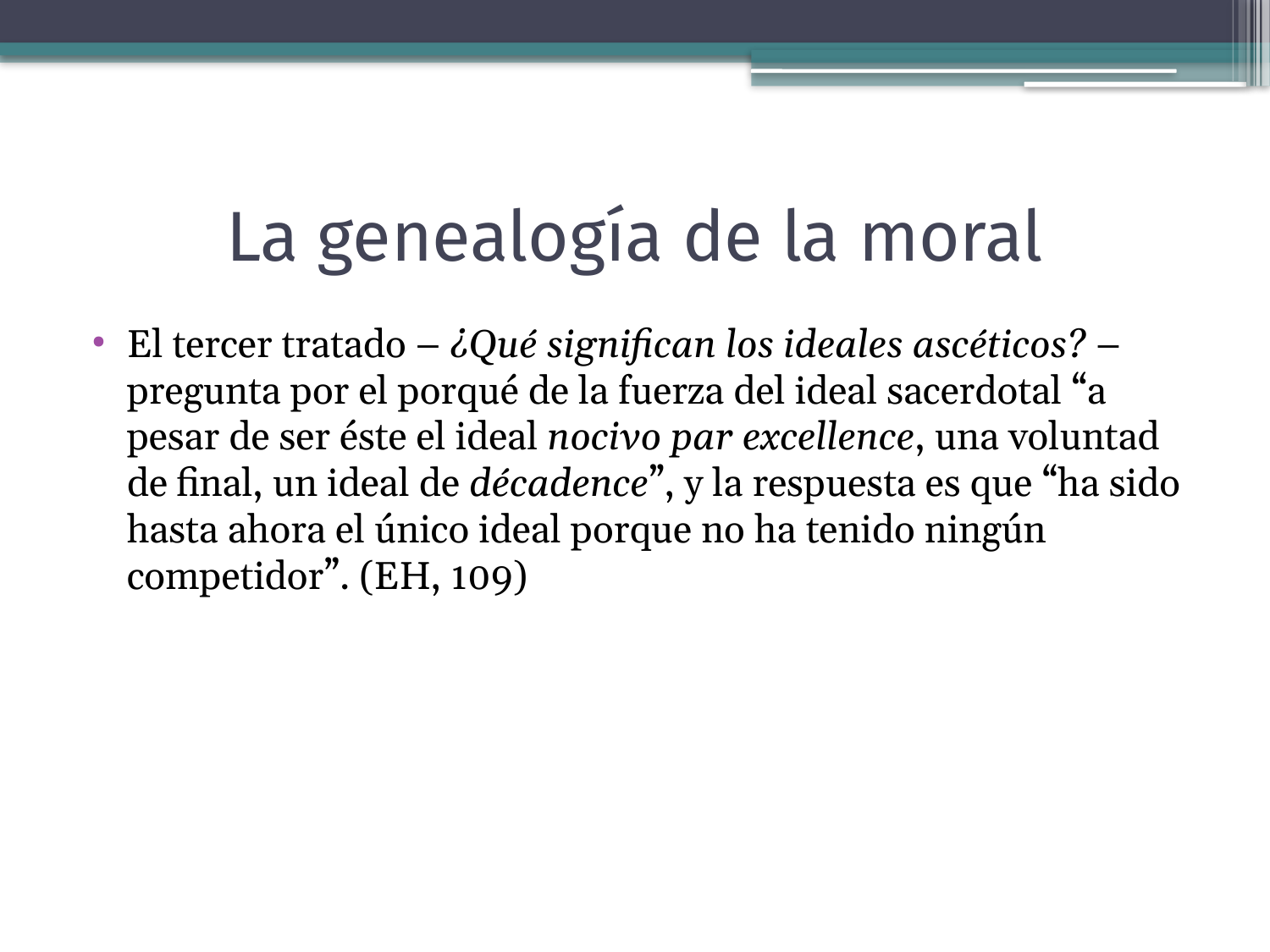

# La genealogía de la moral
El tercer tratado – ¿Qué significan los ideales ascéticos? – pregunta por el porqué de la fuerza del ideal sacerdotal “a pesar de ser éste el ideal nocivo par excellence, una voluntad de final, un ideal de décadence”, y la respuesta es que “ha sido hasta ahora el único ideal porque no ha tenido ningún competidor”. (EH, 109)